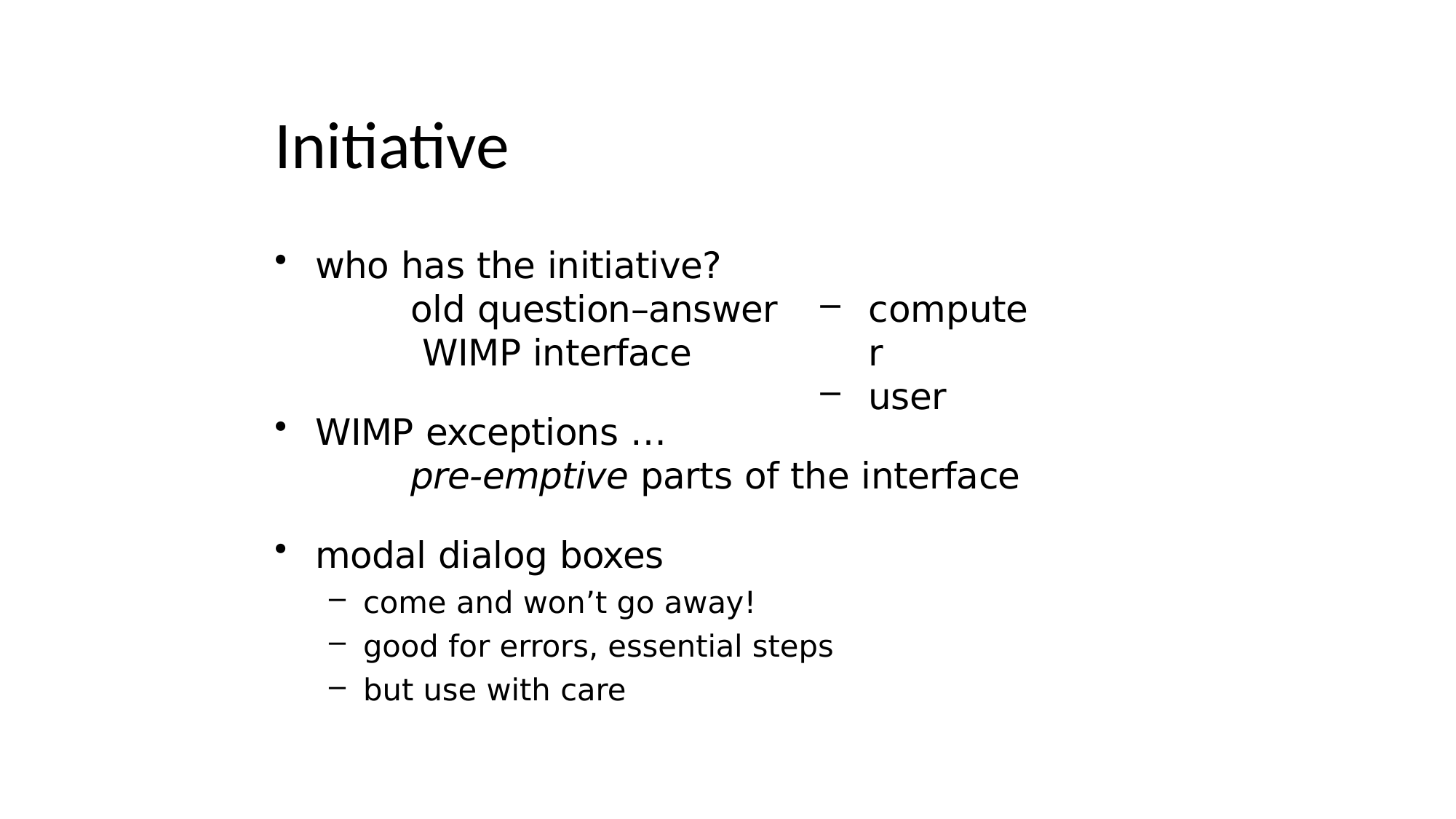

# Initiative
who has the initiative?
old question–answer  WIMP interface
computer
user
WIMP exceptions …
pre-emptive parts of the interface
modal dialog boxes
come and won’t go away!
good for errors, essential steps
but use with care